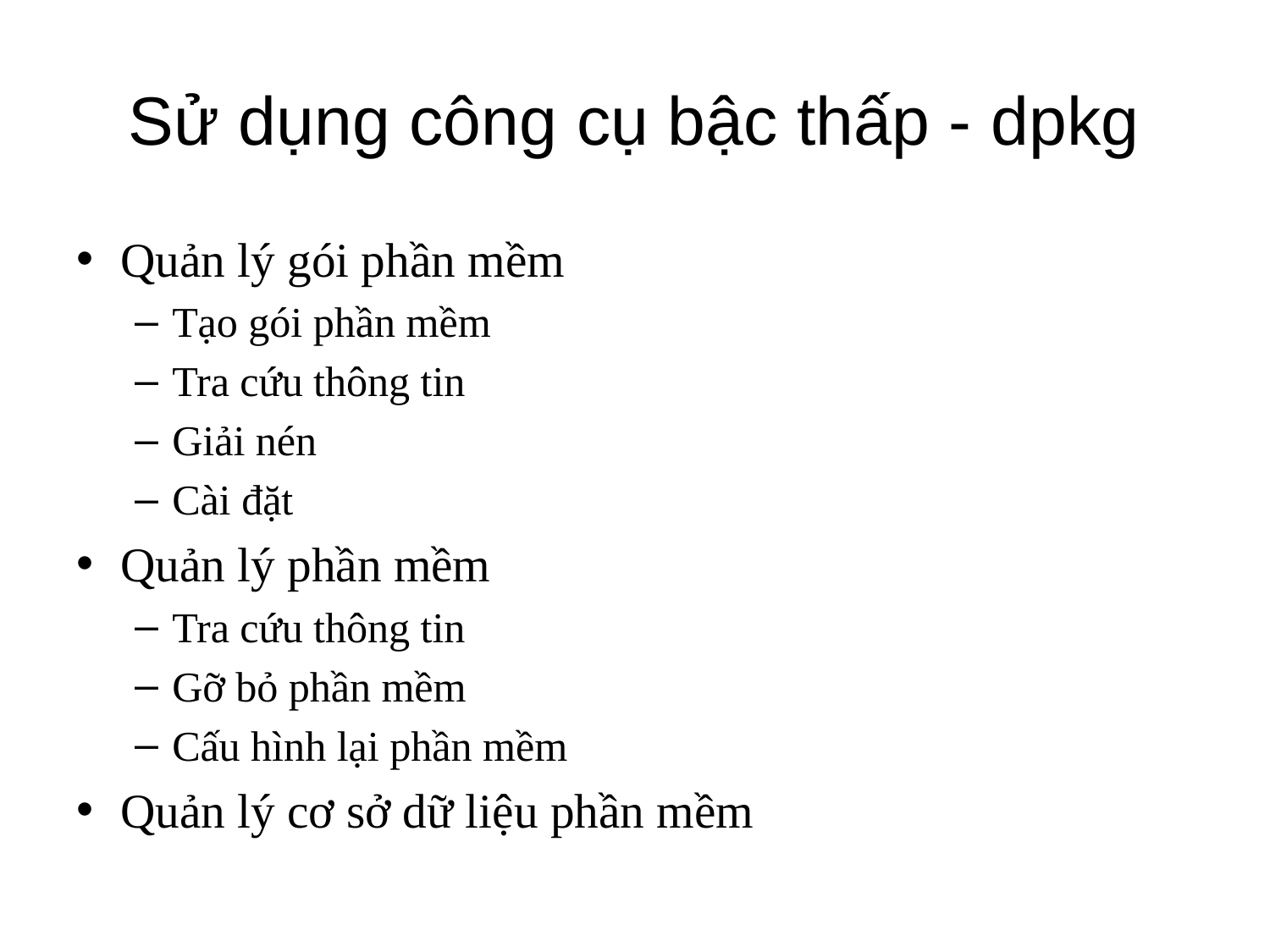

# Sử dụng công cụ bậc thấp - dpkg
Quản lý gói phần mềm
Tạo gói phần mềm
Tra cứu thông tin
Giải nén
Cài đặt
Quản lý phần mềm
Tra cứu thông tin
Gỡ bỏ phần mềm
Cấu hình lại phần mềm
Quản lý cơ sở dữ liệu phần mềm